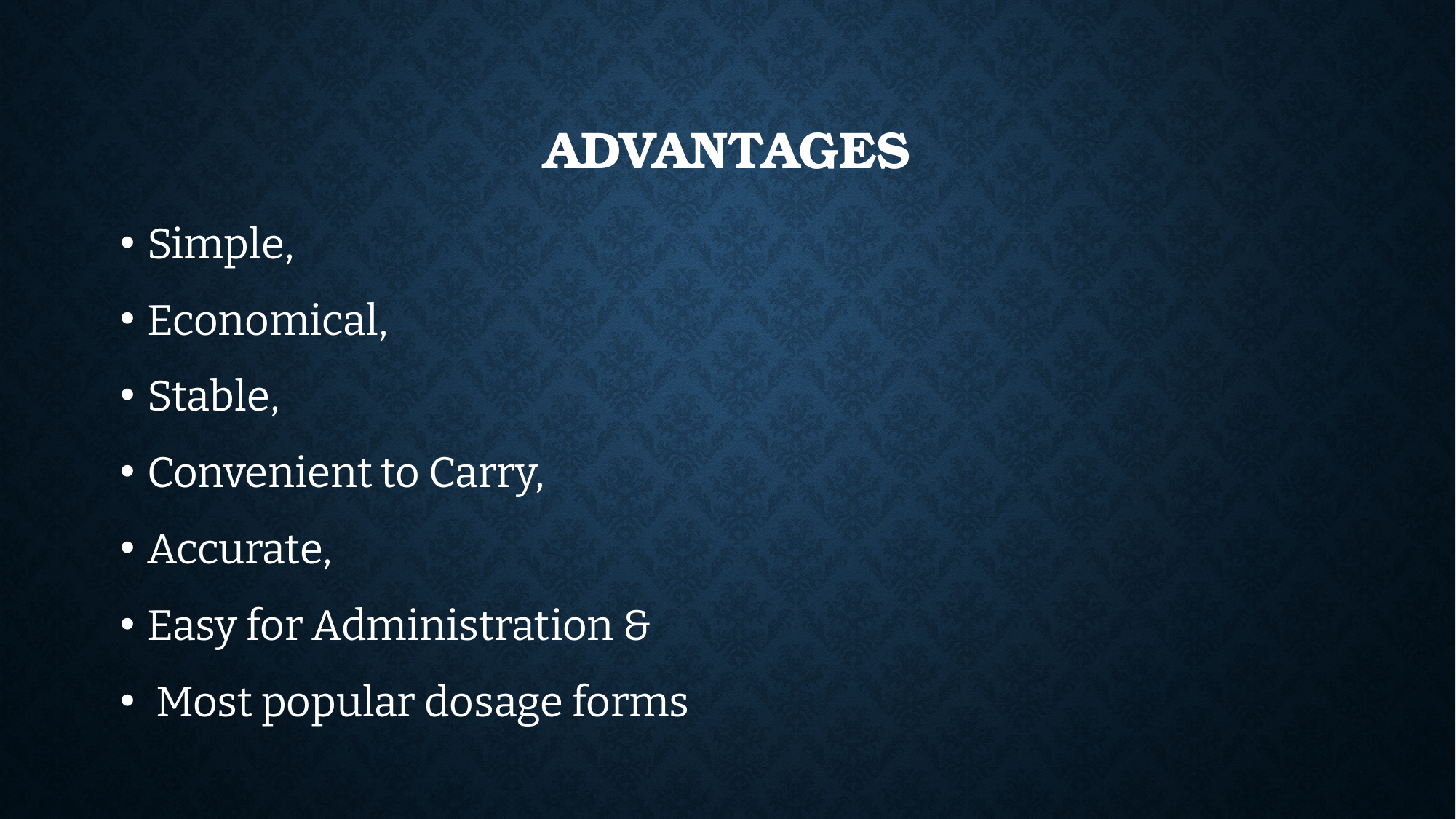

# ADVANTAGES
Simple,
Economical,
Stable,
Convenient to Carry,
Accurate,
Easy for Administration &
 Most popular dosage forms